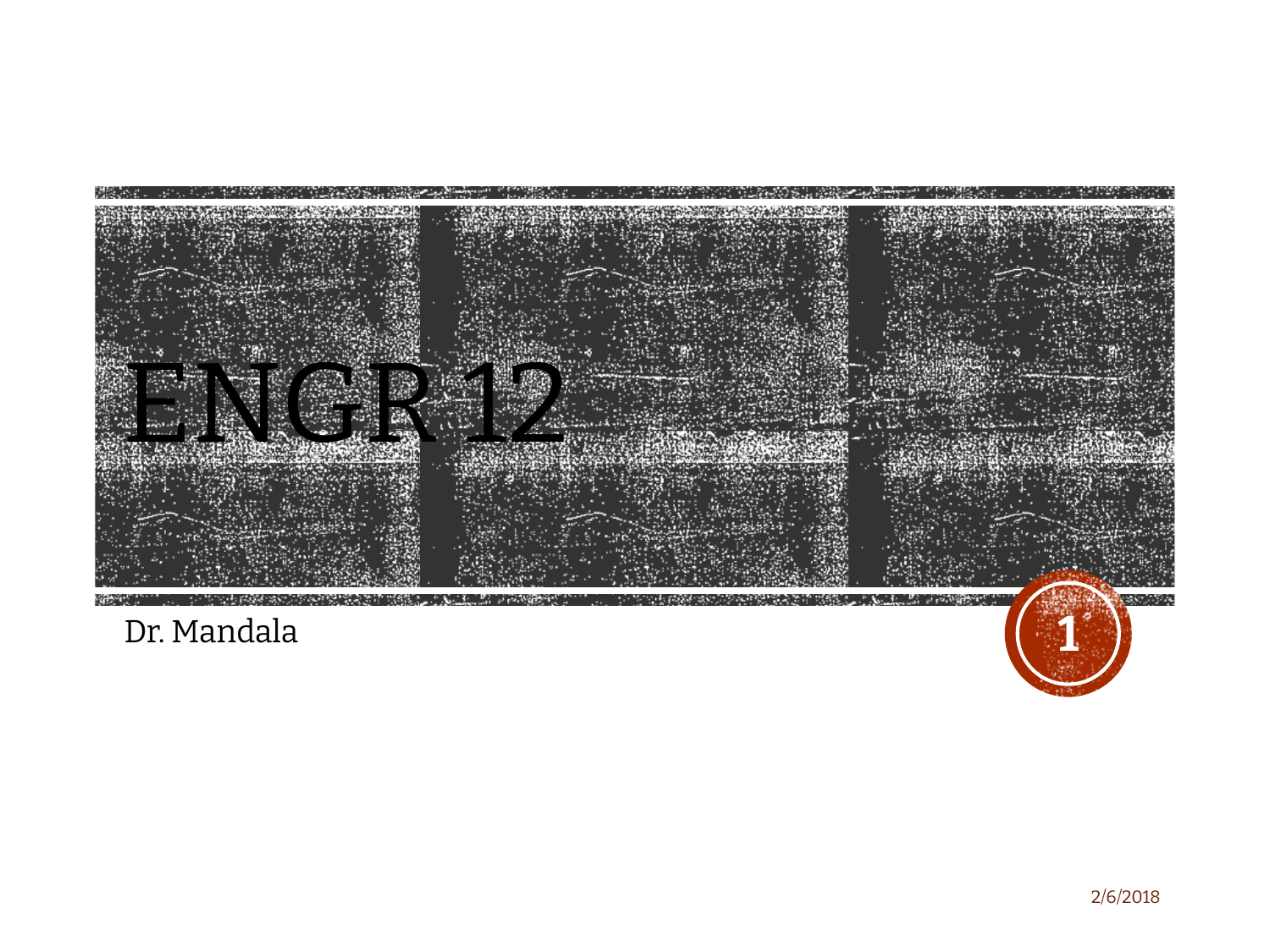

# ENGR 12
1
Dr. Mandala
2/6/2018